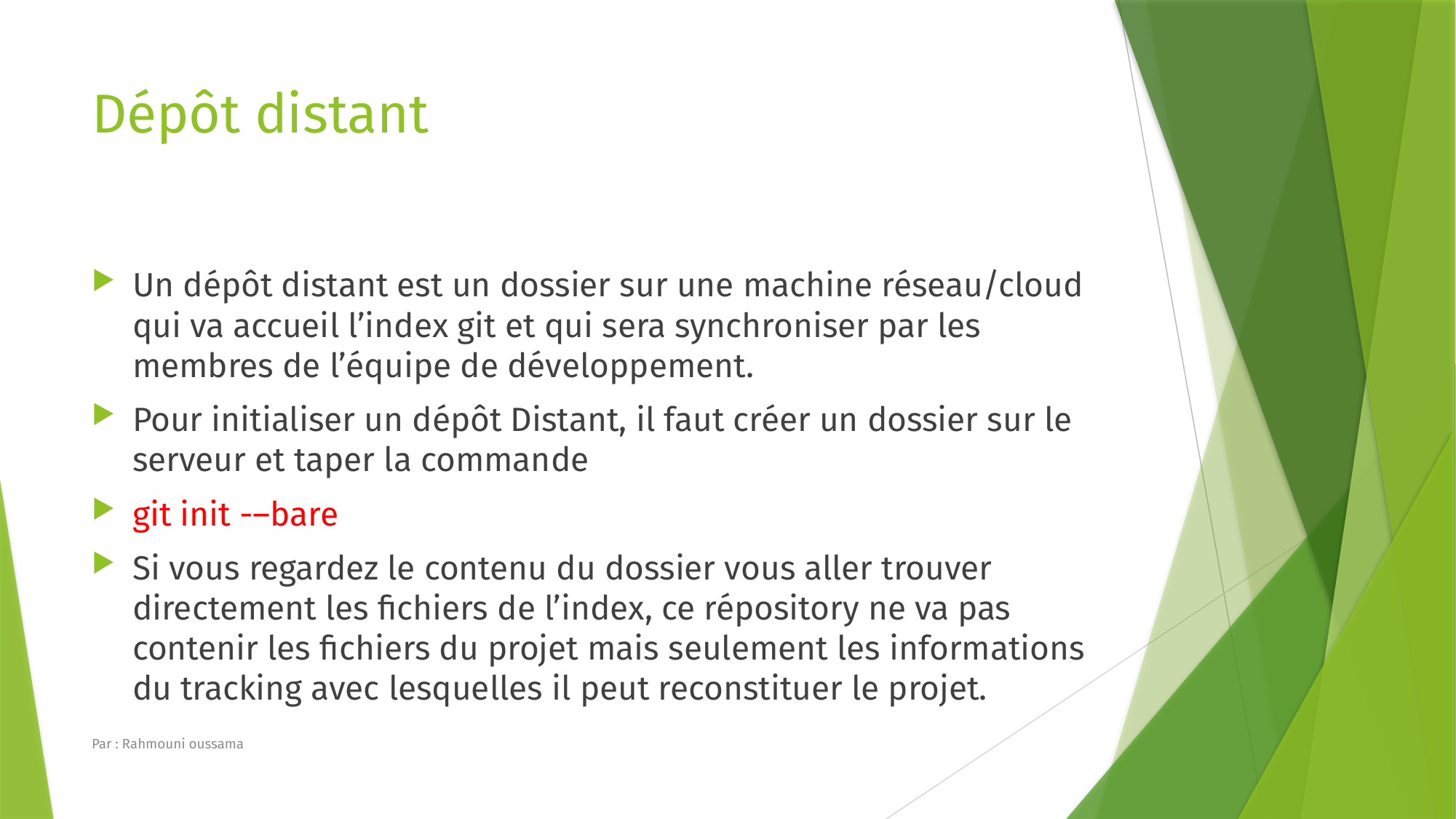

# Dépôt distant
Un dépôt distant est un dossier sur une machine réseau/cloud qui va accueil l’index git et qui sera synchroniser par les membres de l’équipe de développement.
Pour initialiser un dépôt Distant, il faut créer un dossier sur le serveur et taper la commande
git init -–bare
Si vous regardez le contenu du dossier vous aller trouver directement les fichiers de l’index, ce répository ne va pas contenir les fichiers du projet mais seulement les informations du tracking avec lesquelles il peut reconstituer le projet.
Par : Rahmouni oussama